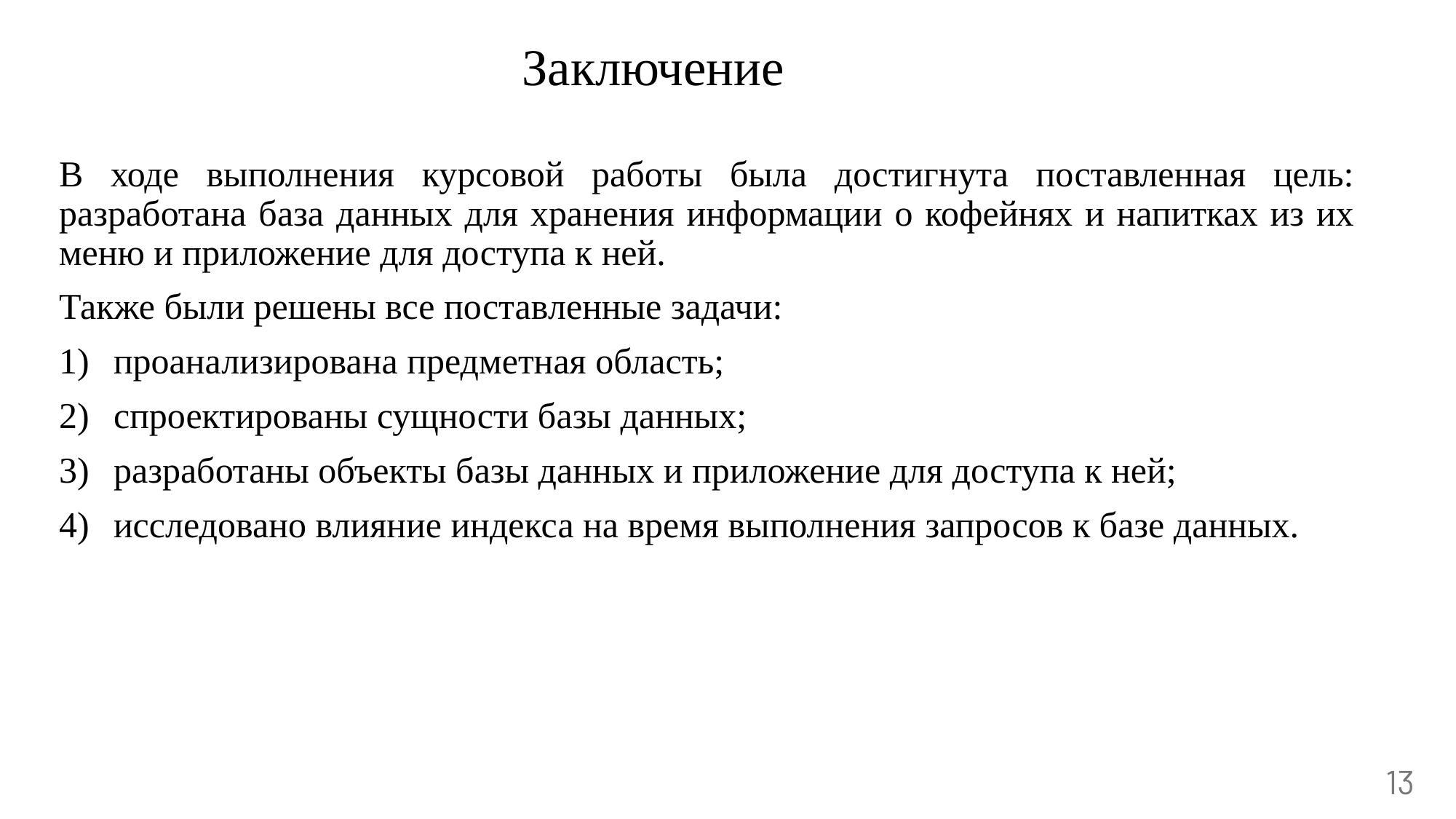

# Заключение
В ходе выполнения курсовой работы была достигнута поставленная цель: разработана база данных для хранения информации о кофейнях и напитках из их меню и приложение для доступа к ней.
Также были решены все поставленные задачи:
проанализирована предметная область;
спроектированы сущности базы данных;
разработаны объекты базы данных и приложение для доступа к ней;
исследовано влияние индекса на время выполнения запросов к базе данных.
13